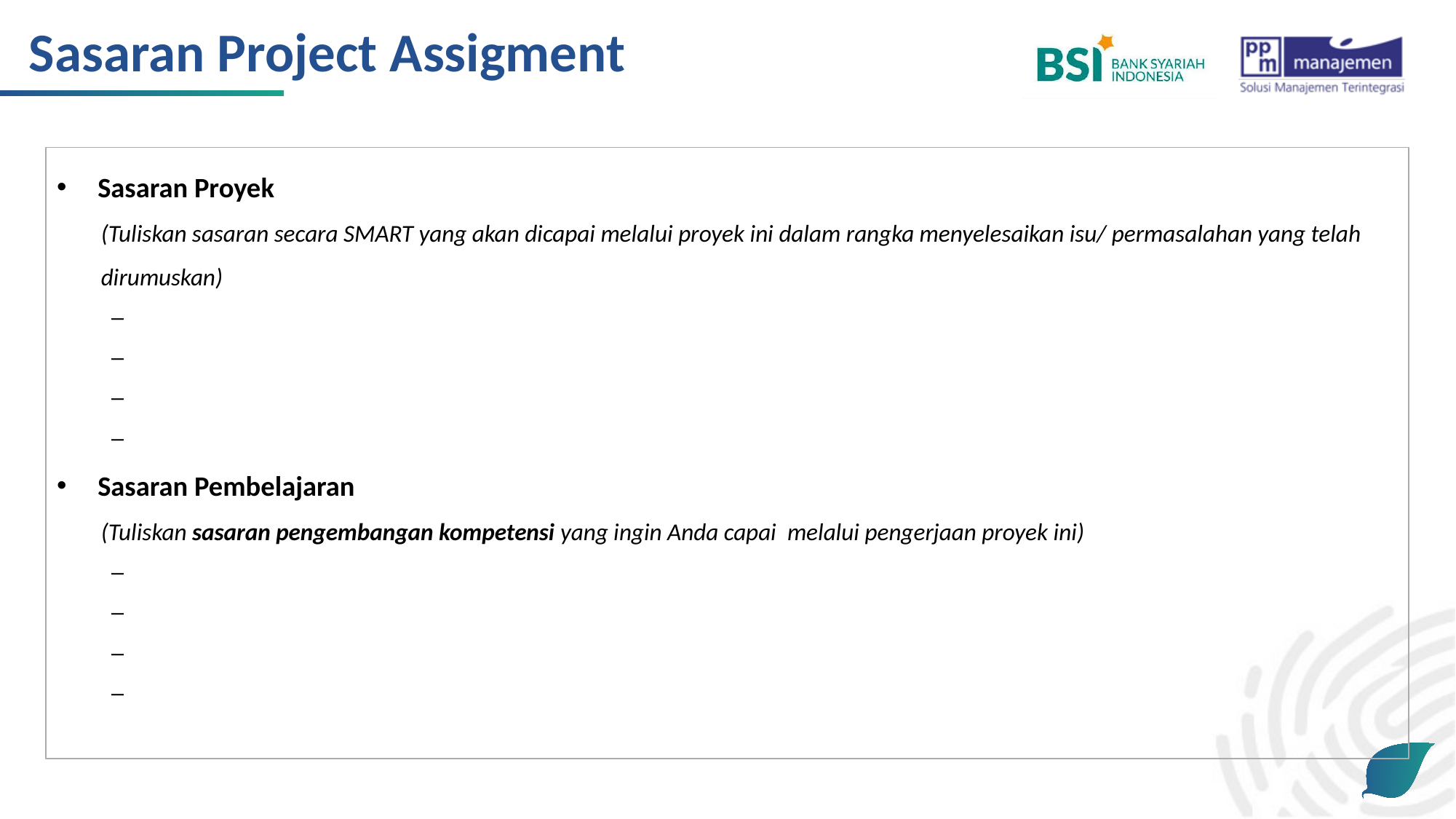

Sasaran Project Assigment
Sasaran Proyek
(Tuliskan sasaran secara SMART yang akan dicapai melalui proyek ini dalam rangka menyelesaikan isu/ permasalahan yang telah dirumuskan)

Sasaran Pembelajaran
(Tuliskan sasaran pengembangan kompetensi yang ingin Anda capai  melalui pengerjaan proyek ini)